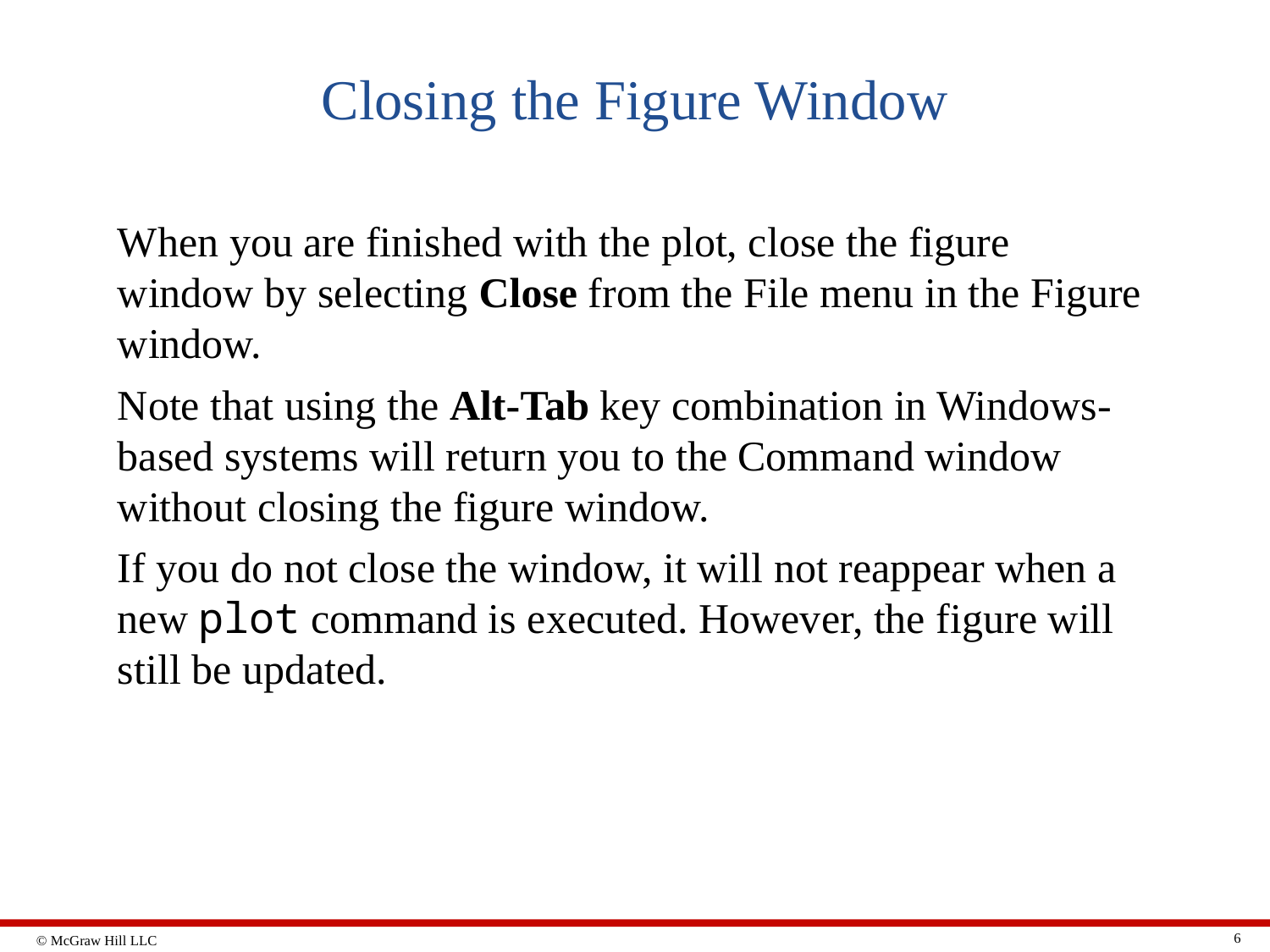

# Closing the Figure Window
When you are finished with the plot, close the figure window by selecting Close from the File menu in the Figure window.
Note that using the Alt-Tab key combination in Windows-based systems will return you to the Command window without closing the figure window.
If you do not close the window, it will not reappear when a new plot command is executed. However, the figure will still be updated.
6